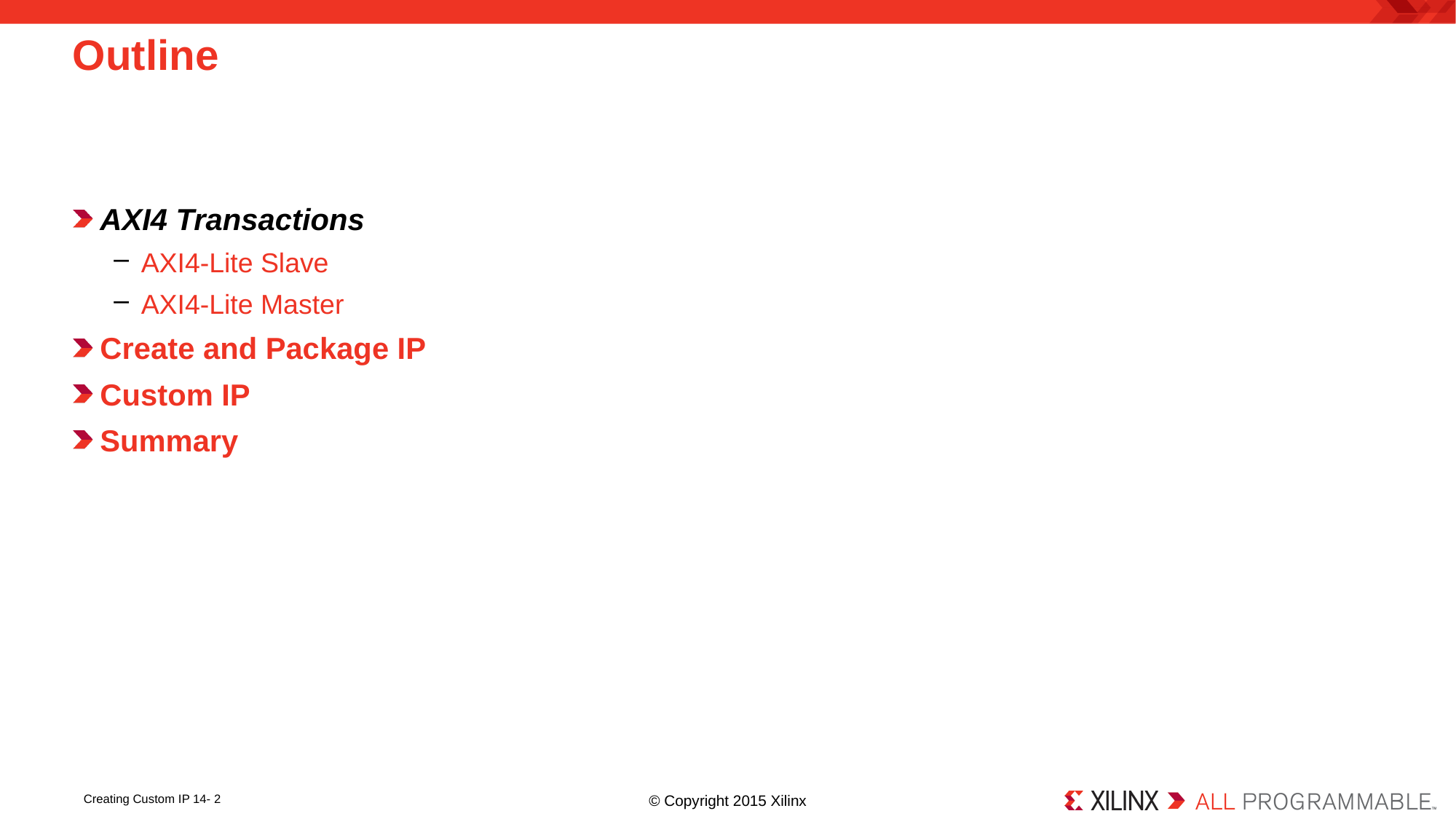

# Outline
AXI4 Transactions
AXI4-Lite Slave
AXI4-Lite Master
Create and Package IP
Custom IP
Summary

Creating Custom IP 14- 2
© Copyright 2015 Xilinx